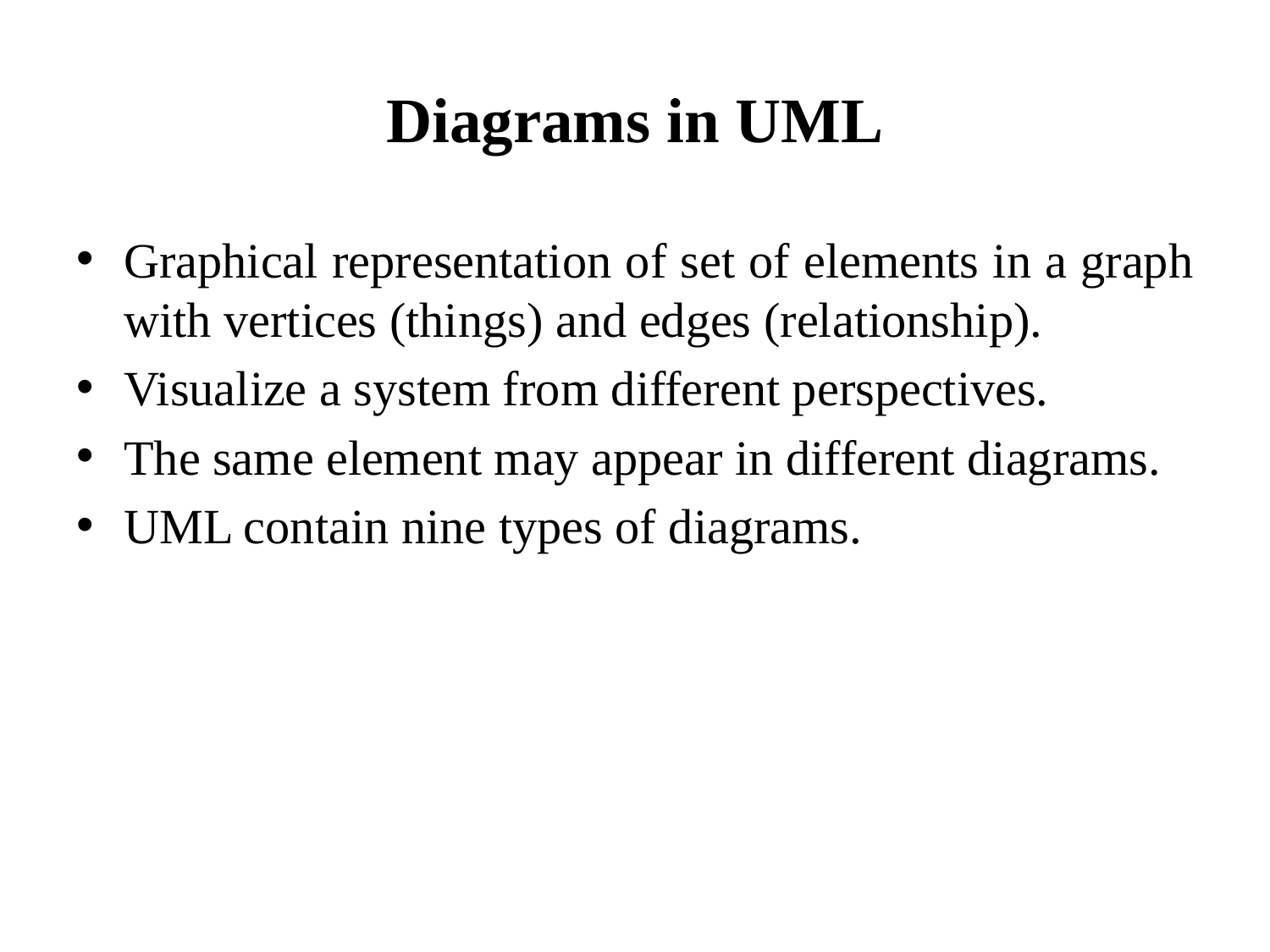

# Diagrams in UML
Graphical representation of set of elements in a graph with vertices (things) and edges (relationship).
Visualize a system from different perspectives.
The same element may appear in different diagrams.
UML contain nine types of diagrams.